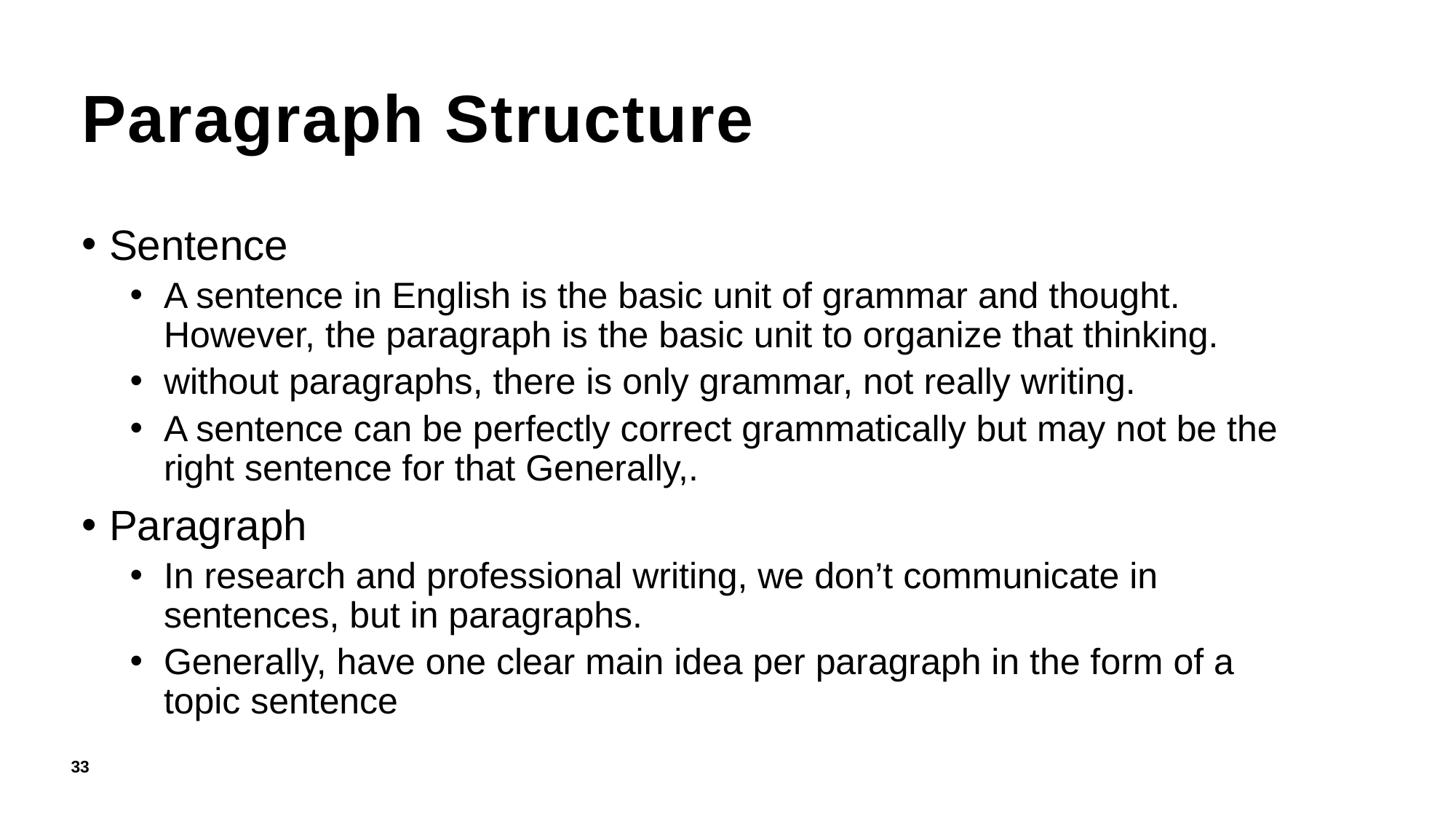

# Paragraph Structure
Sentence
A sentence in English is the basic unit of grammar and thought. However, the paragraph is the basic unit to organize that thinking.
without paragraphs, there is only grammar, not really writing.
A sentence can be perfectly correct grammatically but may not be the right sentence for that Generally,.
Paragraph
In research and professional writing, we don’t communicate in sentences, but in paragraphs.
Generally, have one clear main idea per paragraph in the form of a topic sentence

33